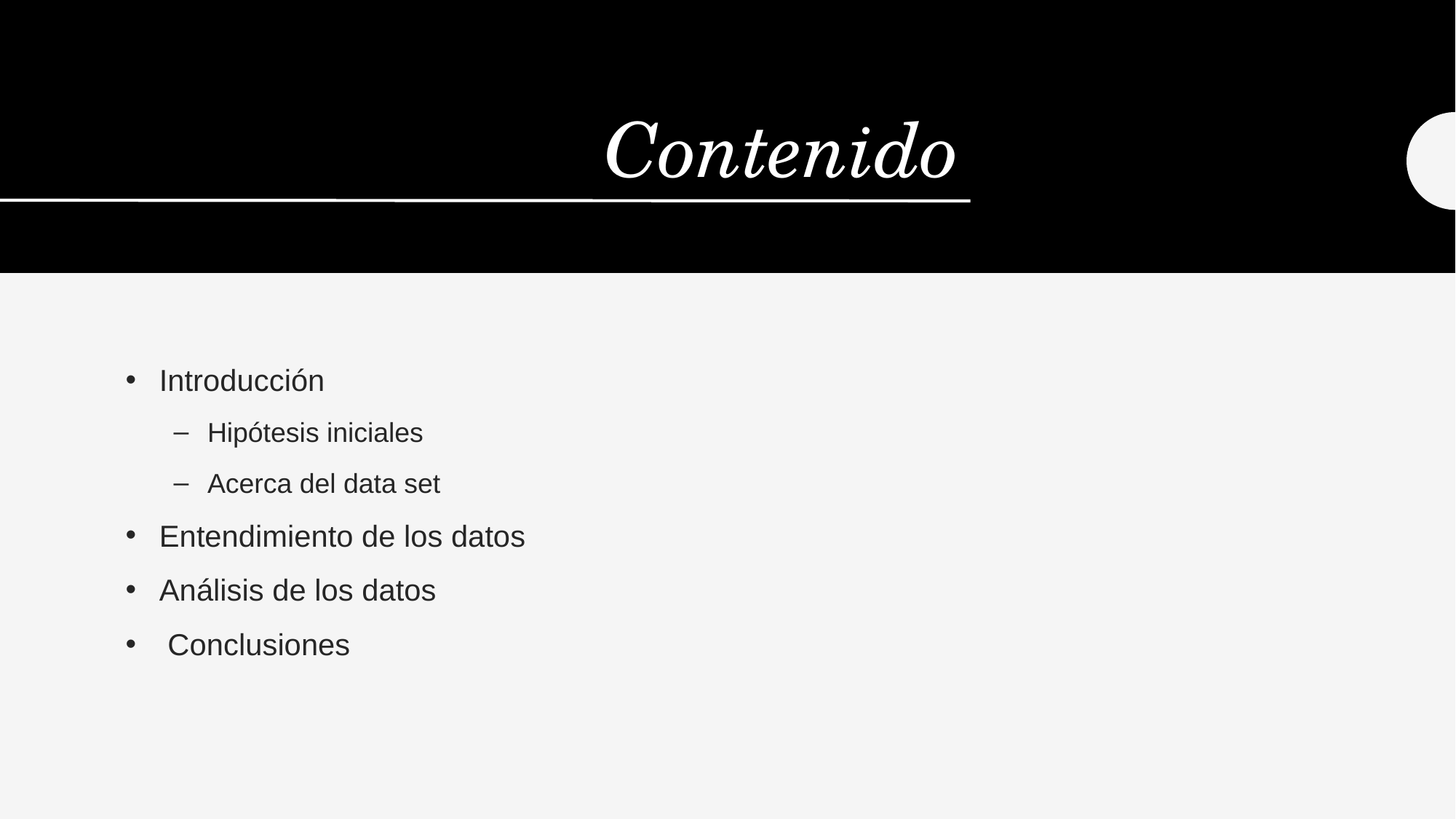

# Contenido

Introducción
Hipótesis iniciales
Acerca del data set
Entendimiento de los datos
Análisis de los datos
 Conclusiones